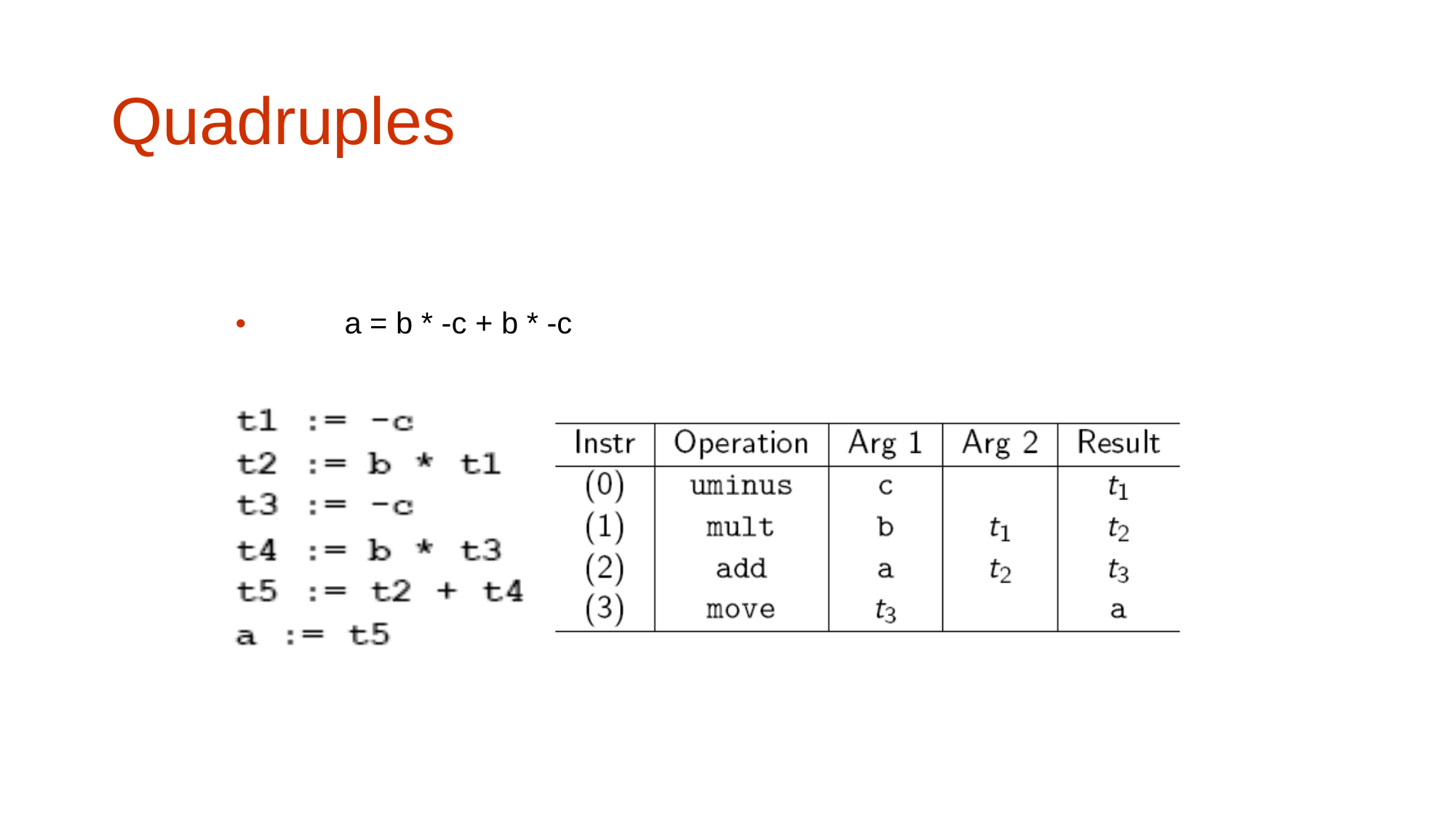

# Quadruples
•	a = b * -c + b * -c